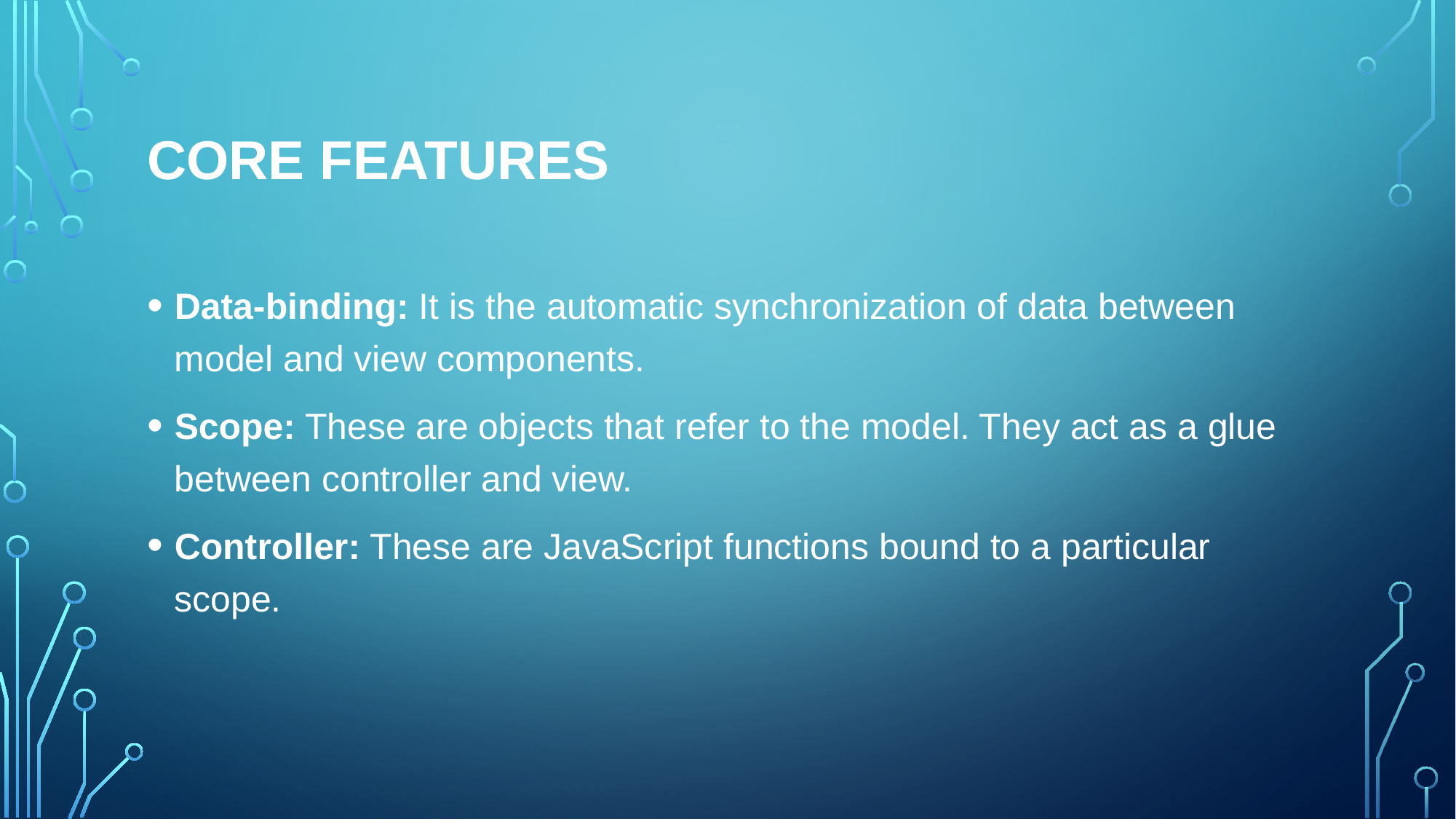

# Core Features
Data-binding: It is the automatic synchronization of data between model and view components.
Scope: These are objects that refer to the model. They act as a glue between controller and view.
Controller: These are JavaScript functions bound to a particular scope.